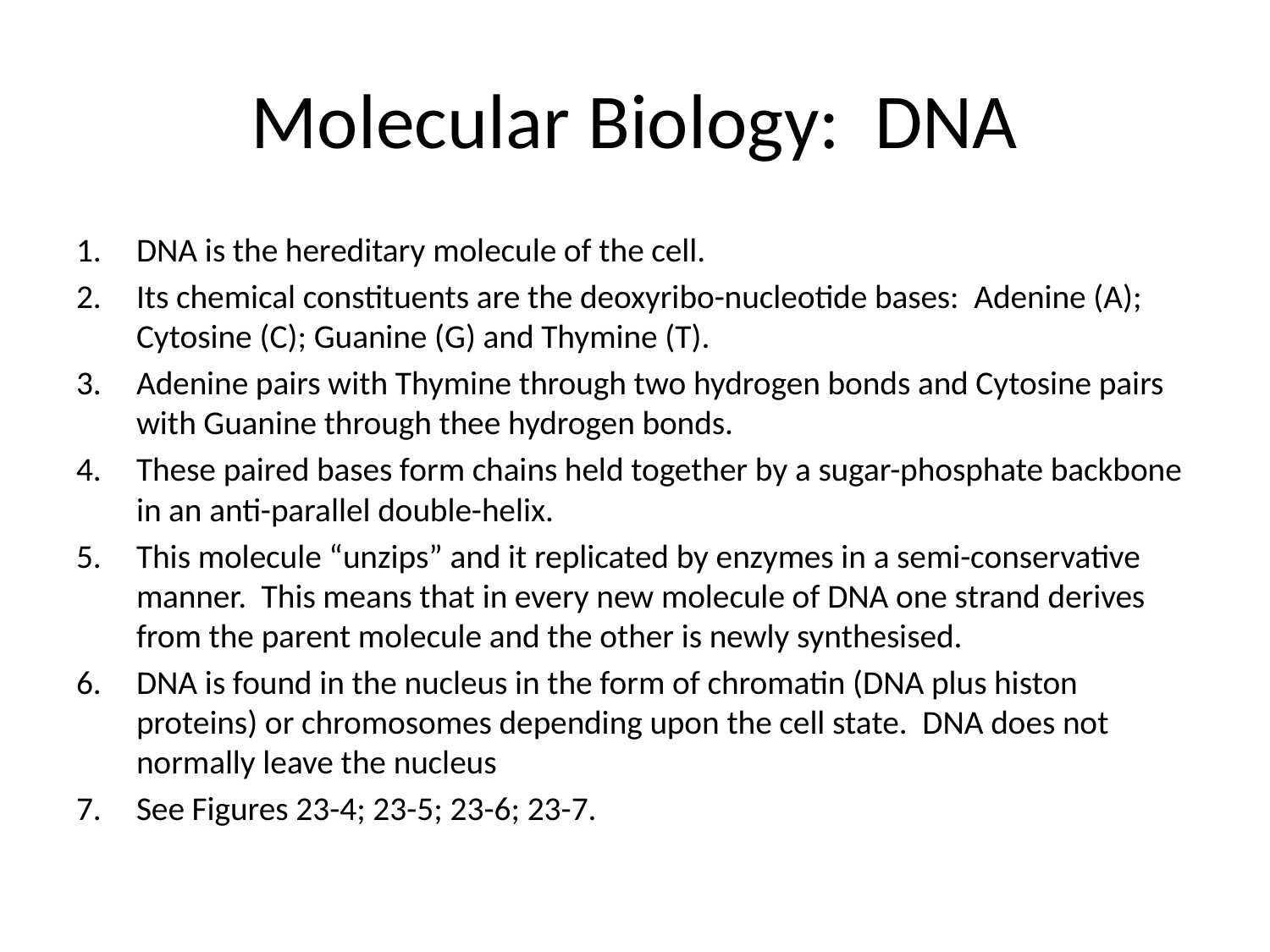

# Molecular Biology:  DNA
DNA is the hereditary molecule of the cell.
Its chemical constituents are the deoxyribo-nucleotide bases:  Adenine (A); Cytosine (C); Guanine (G) and Thymine (T).
Adenine pairs with Thymine through two hydrogen bonds and Cytosine pairs with Guanine through thee hydrogen bonds.
These paired bases form chains held together by a sugar-phosphate backbone in an anti-parallel double-helix.
This molecule “unzips” and it replicated by enzymes in a semi-conservative manner.  This means that in every new molecule of DNA one strand derives from the parent molecule and the other is newly synthesised.
DNA is found in the nucleus in the form of chromatin (DNA plus histon proteins) or chromosomes depending upon the cell state.  DNA does not normally leave the nucleus
See Figures 23-4; 23-5; 23-6; 23-7.